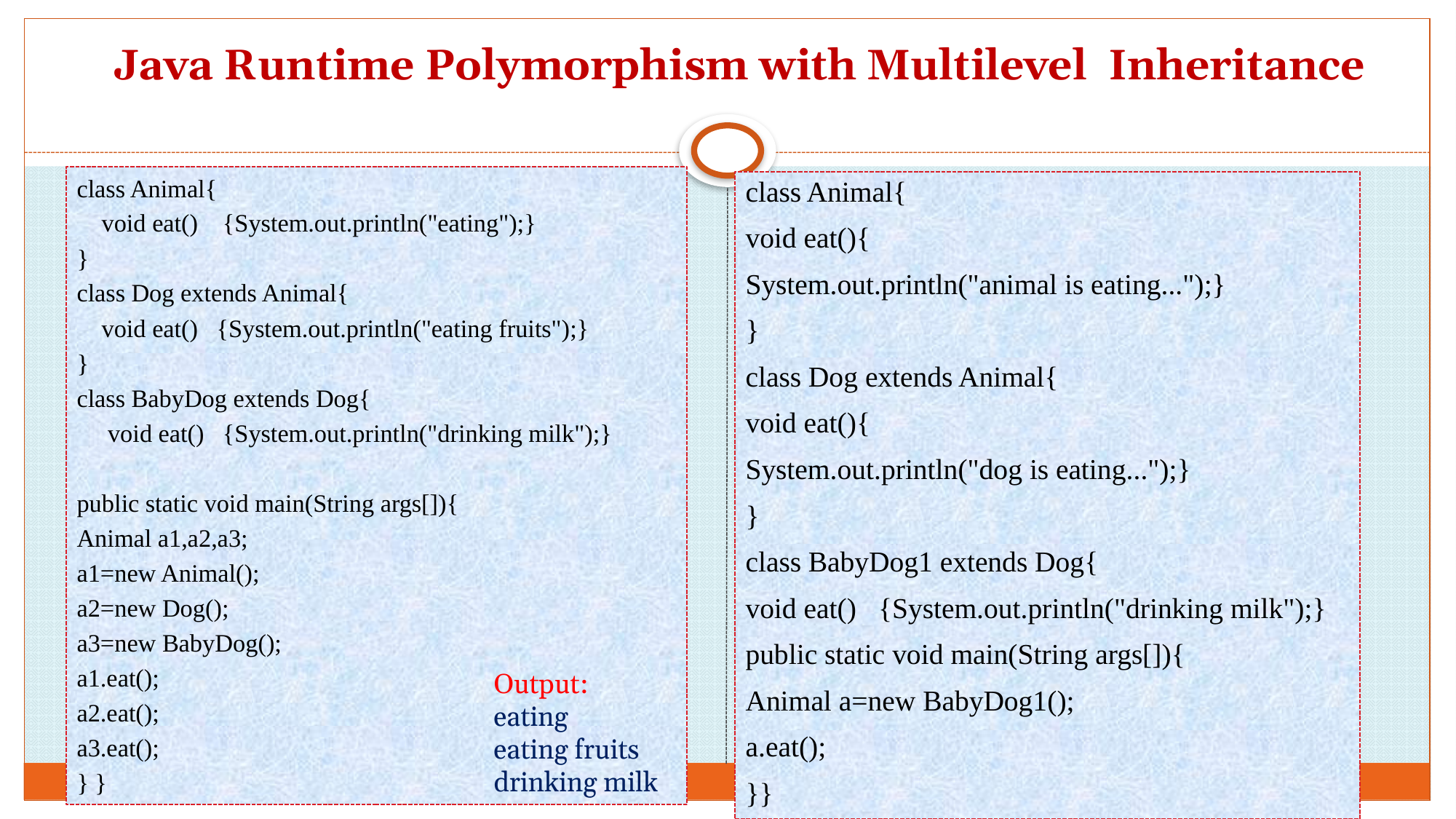

# Java Runtime Polymorphism with Multilevel  Inheritance
class Animal{
    void eat()    {System.out.println("eating");}
}
class Dog extends Animal{
    void eat()   {System.out.println("eating fruits");}
}
class BabyDog extends Dog{
     void eat()   {System.out.println("drinking milk");}

public static void main(String args[]){
Animal a1,a2,a3;
a1=new Animal();
a2=new Dog();
a3=new BabyDog();
a1.eat();
a2.eat();
a3.eat();
} }
class Animal{
void eat(){
System.out.println("animal is eating...");}
}
class Dog extends Animal{
void eat(){
System.out.println("dog is eating...");}
}
class BabyDog1 extends Dog{
void eat()   {System.out.println("drinking milk");}
public static void main(String args[]){
Animal a=new BabyDog1();
a.eat();
}}

Output:
eating
eating fruits
drinking milk